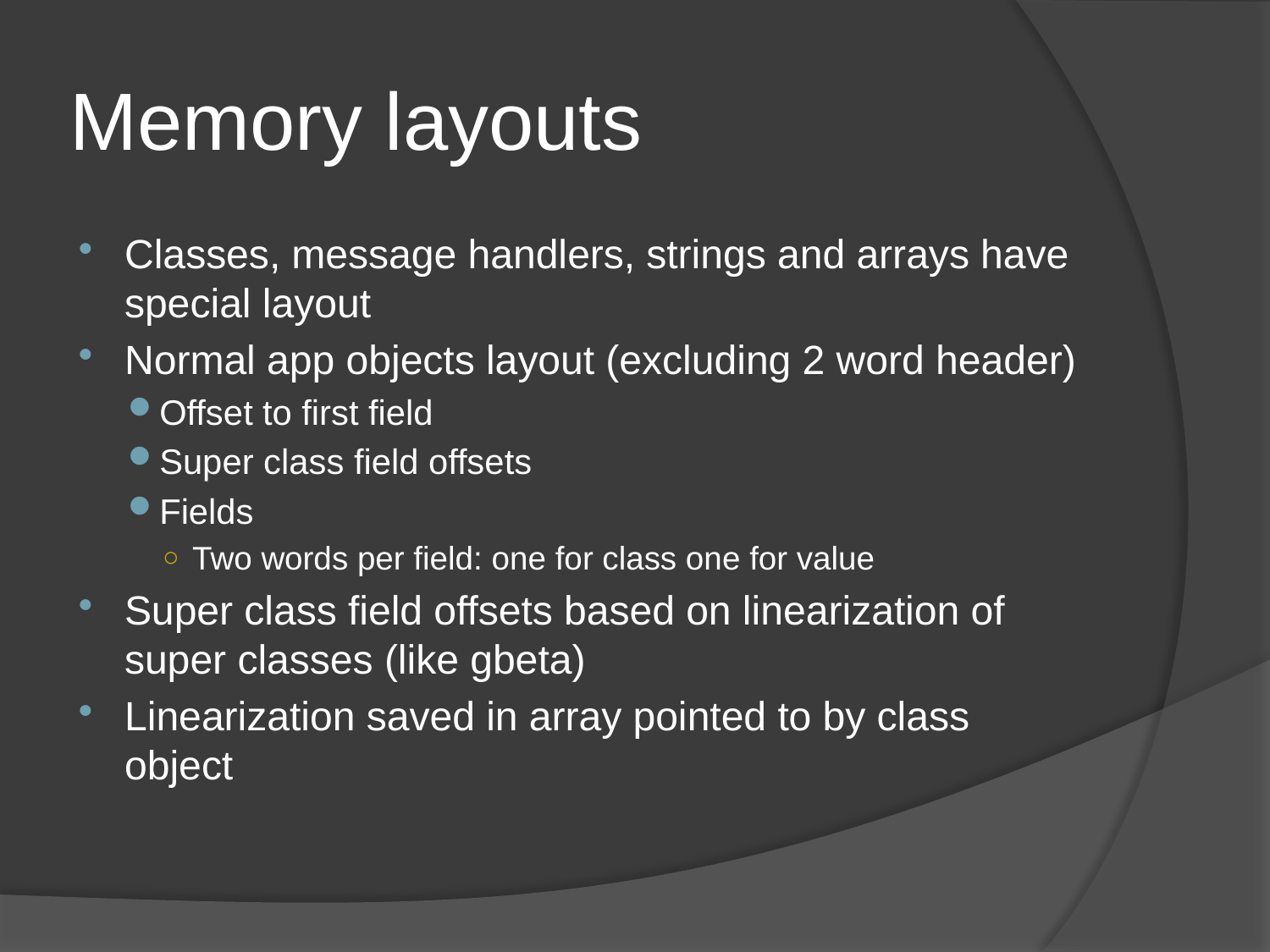

# Memory layouts
Classes, message handlers, strings and arrays have special layout
Normal app objects layout (excluding 2 word header)
Offset to first field
Super class field offsets
Fields
Two words per field: one for class one for value
Super class field offsets based on linearization of super classes (like gbeta)
Linearization saved in array pointed to by class object